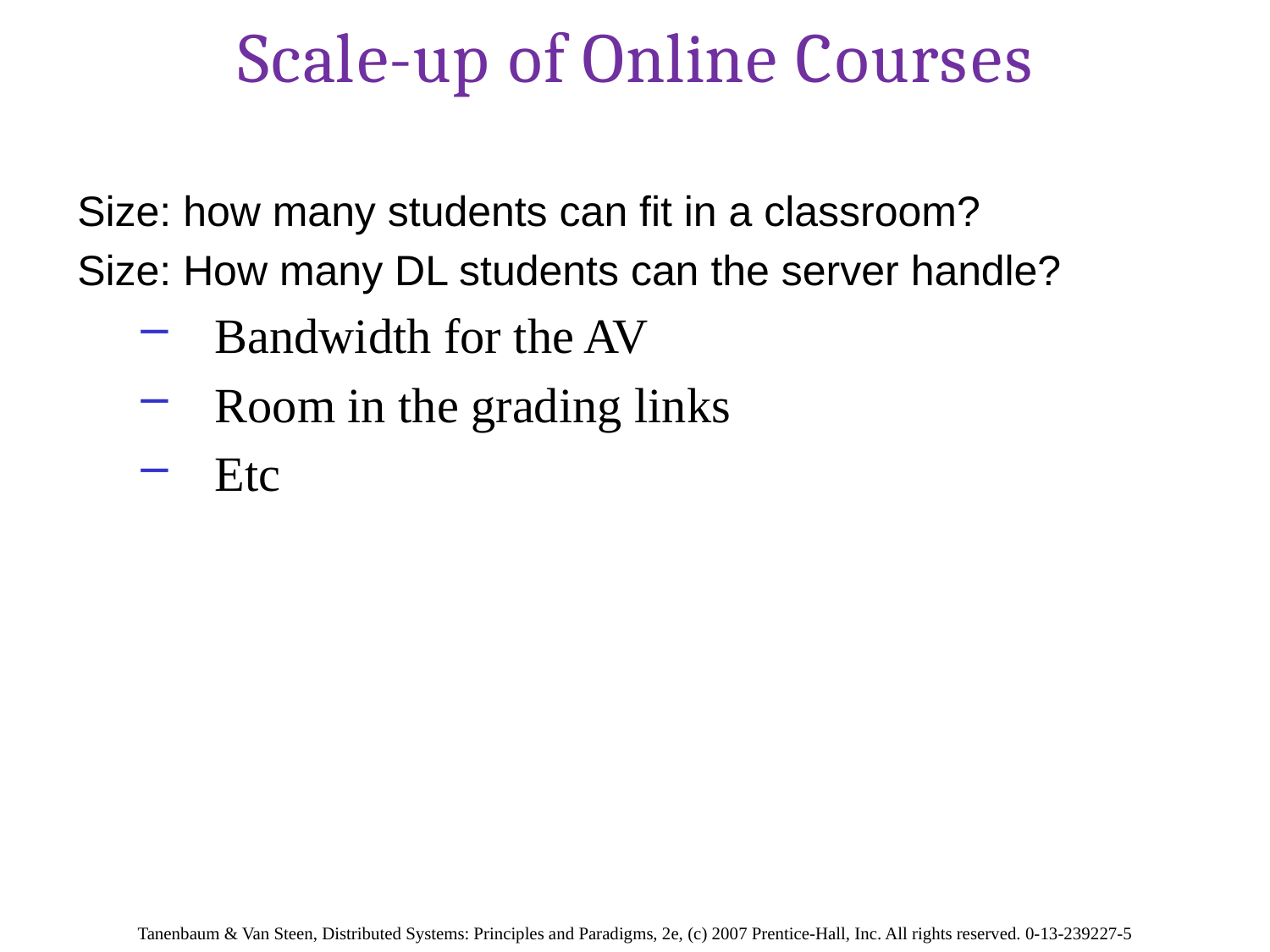

# Scale-up of Online Courses
Size: how many students can fit in a classroom?
Size: How many DL students can the server handle?
Bandwidth for the AV
Room in the grading links
Etc
Tanenbaum & Van Steen, Distributed Systems: Principles and Paradigms, 2e, (c) 2007 Prentice-Hall, Inc. All rights reserved. 0-13-239227-5